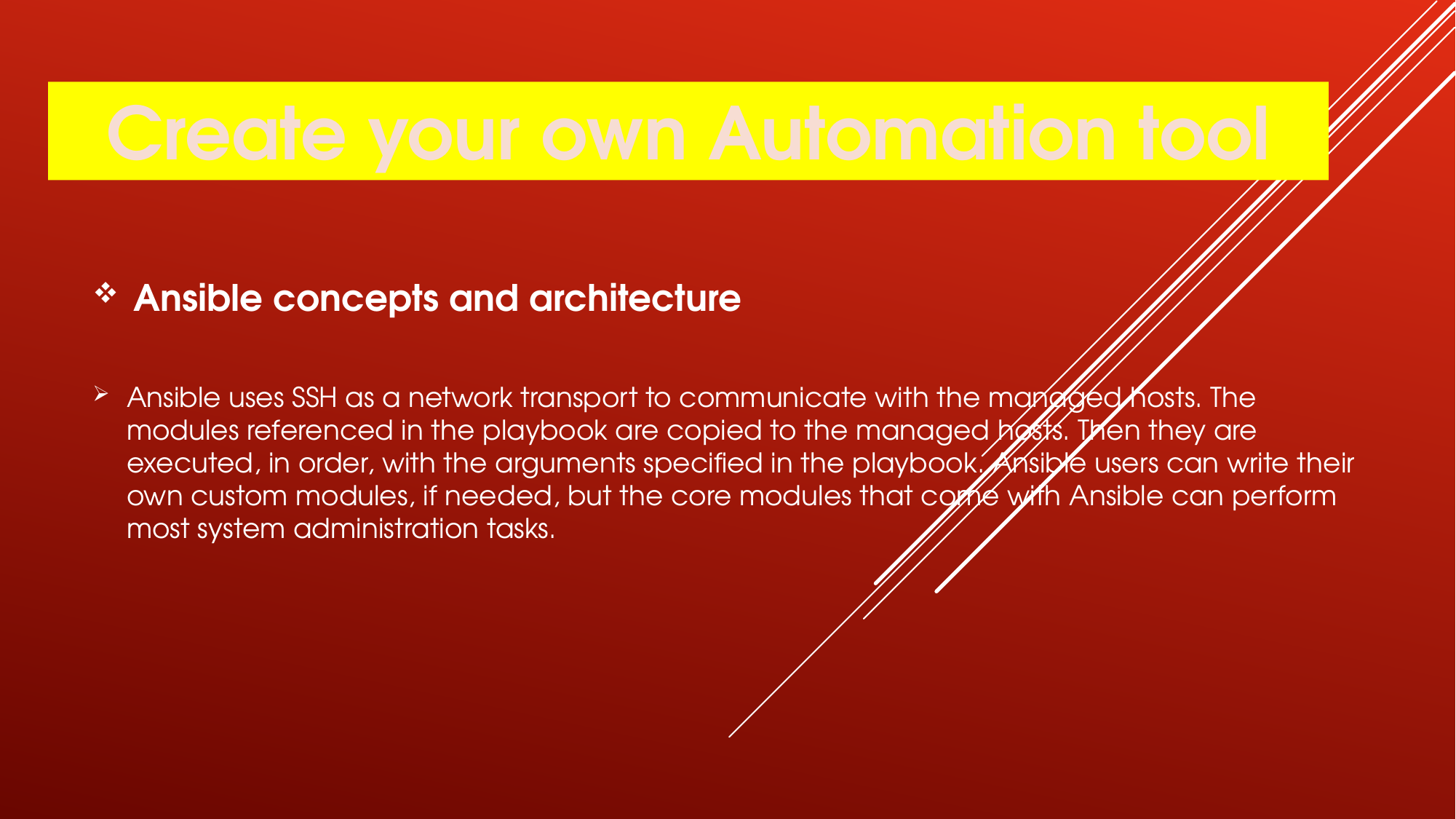

Create your own Automation tool

Ansible concepts and architecture

Ansible uses SSH as a network transport to communicate with the managed hosts. The modules referenced in the playbook are copied to the managed hosts. Then they are executed, in order, with the arguments specified in the playbook. Ansible users can write their own custom modules, if needed, but the core modules that come with Ansible can perform most system administration tasks.